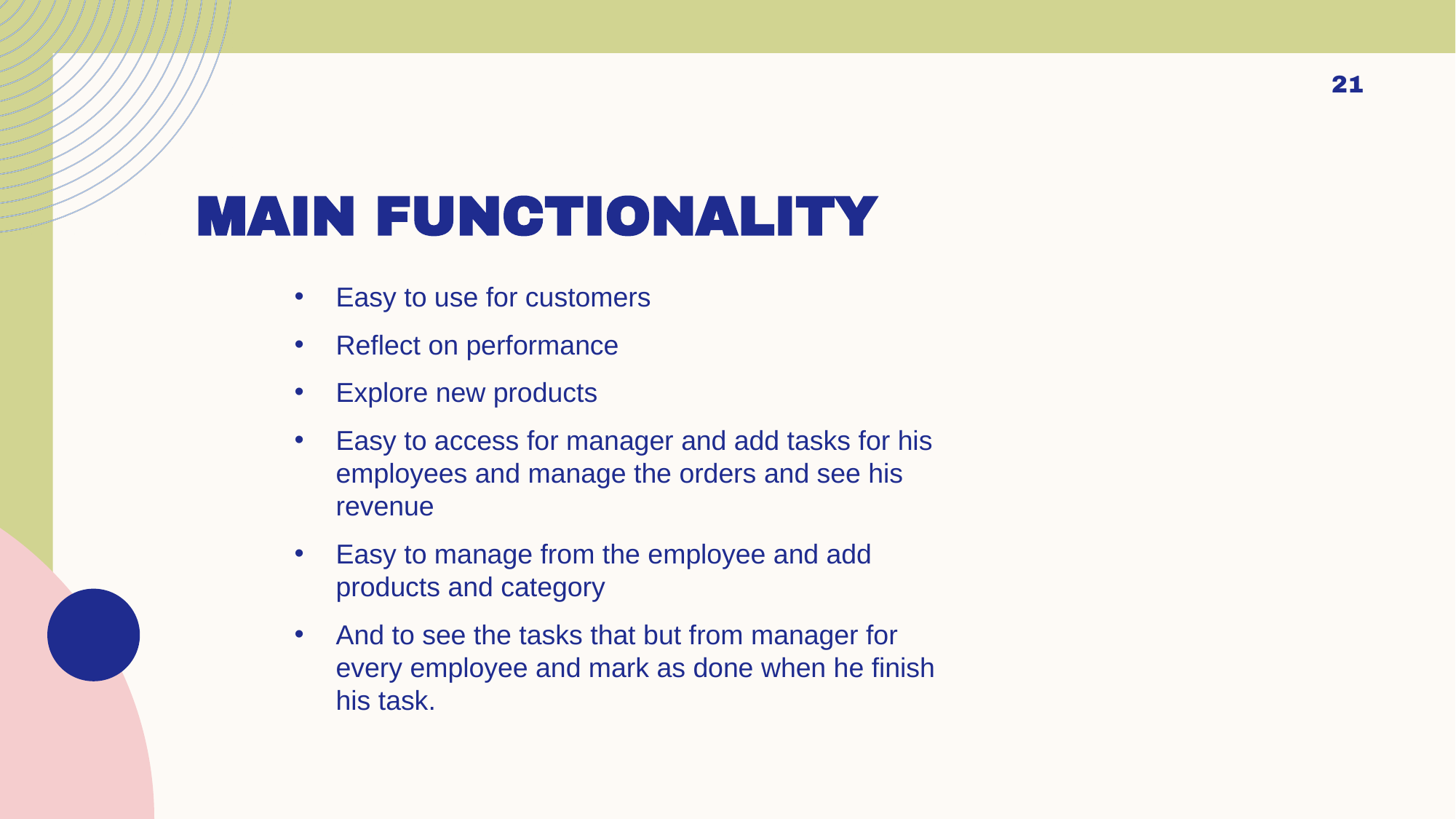

21
# Main functionality
Easy to use for customers
Reflect on performance
Explore new products
Easy to access for manager and add tasks for his employees and manage the orders and see his revenue
Easy to manage from the employee and add products and category
And to see the tasks that but from manager for every employee and mark as done when he finish his task.